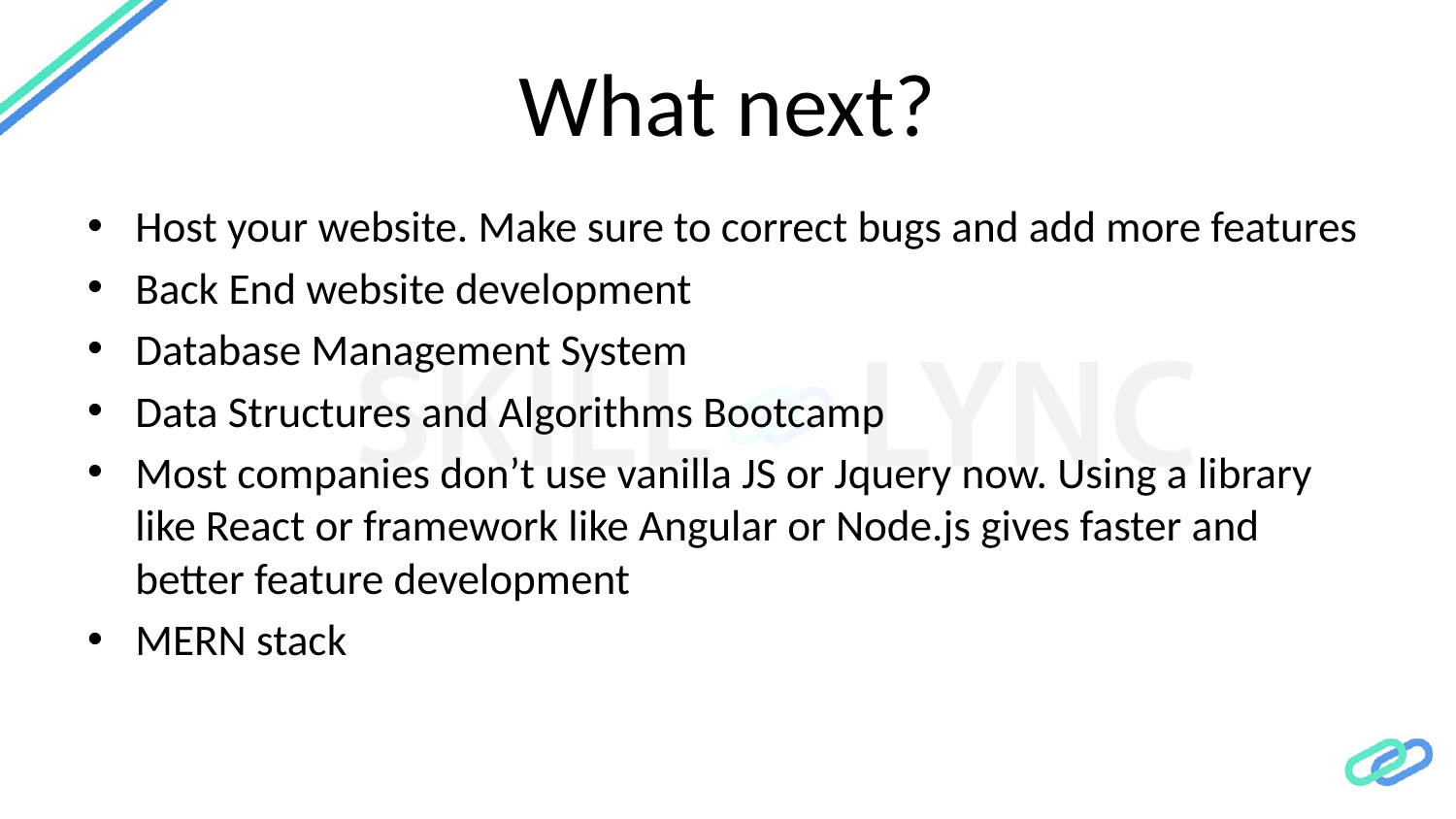

# What next?
Host your website. Make sure to correct bugs and add more features
Back End website development
Database Management System
Data Structures and Algorithms Bootcamp
Most companies don’t use vanilla JS or Jquery now. Using a library like React or framework like Angular or Node.js gives faster and better feature development
MERN stack